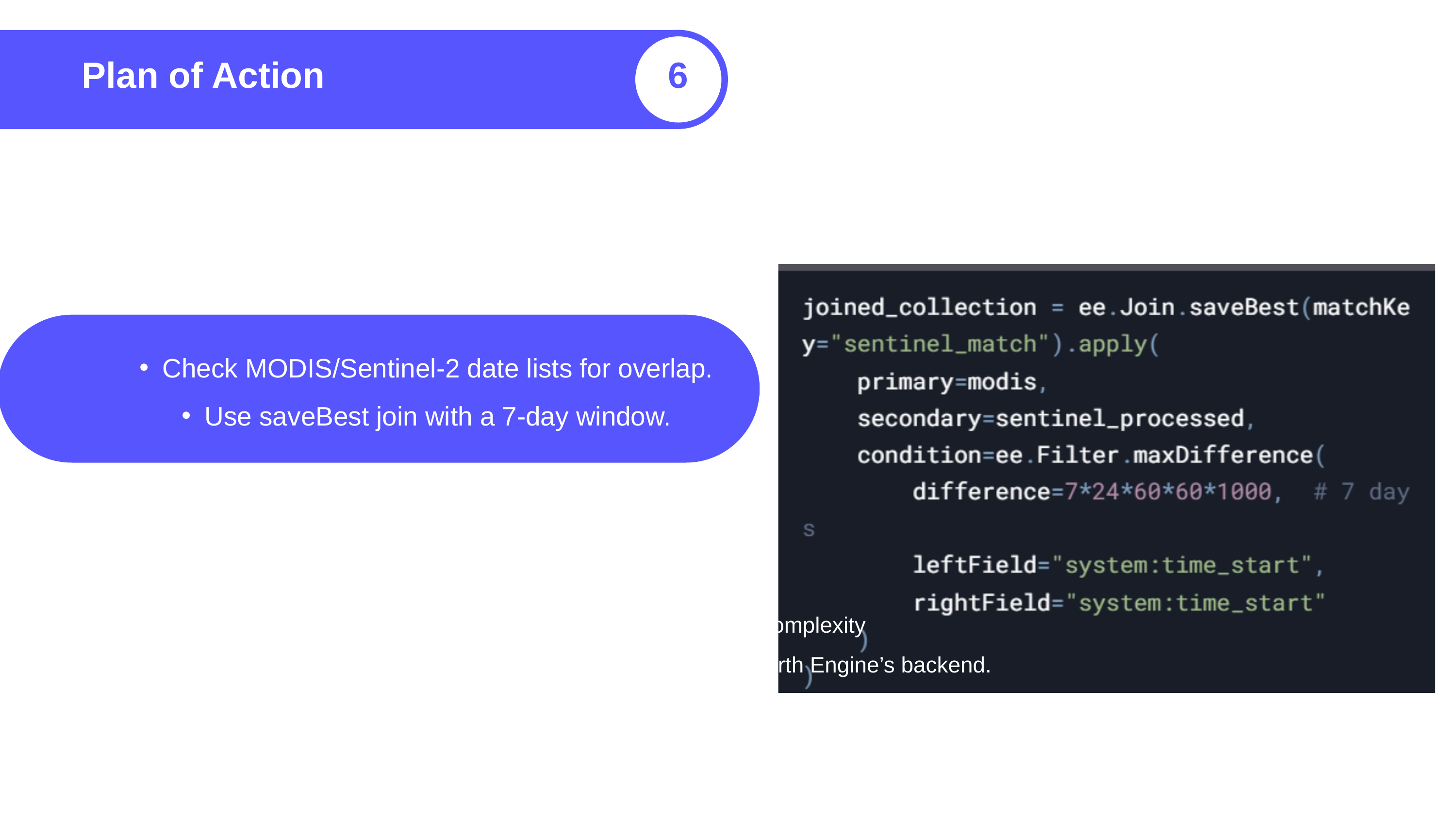

Plan of Action
6

Check MODIS/Sentinel-2 date lists for overlap.
Use saveBest join with a 7-day window.

 Debugging Complexity
Limited visibility into Earth Engine’s backend.
Export tasks queue for hours before failing.